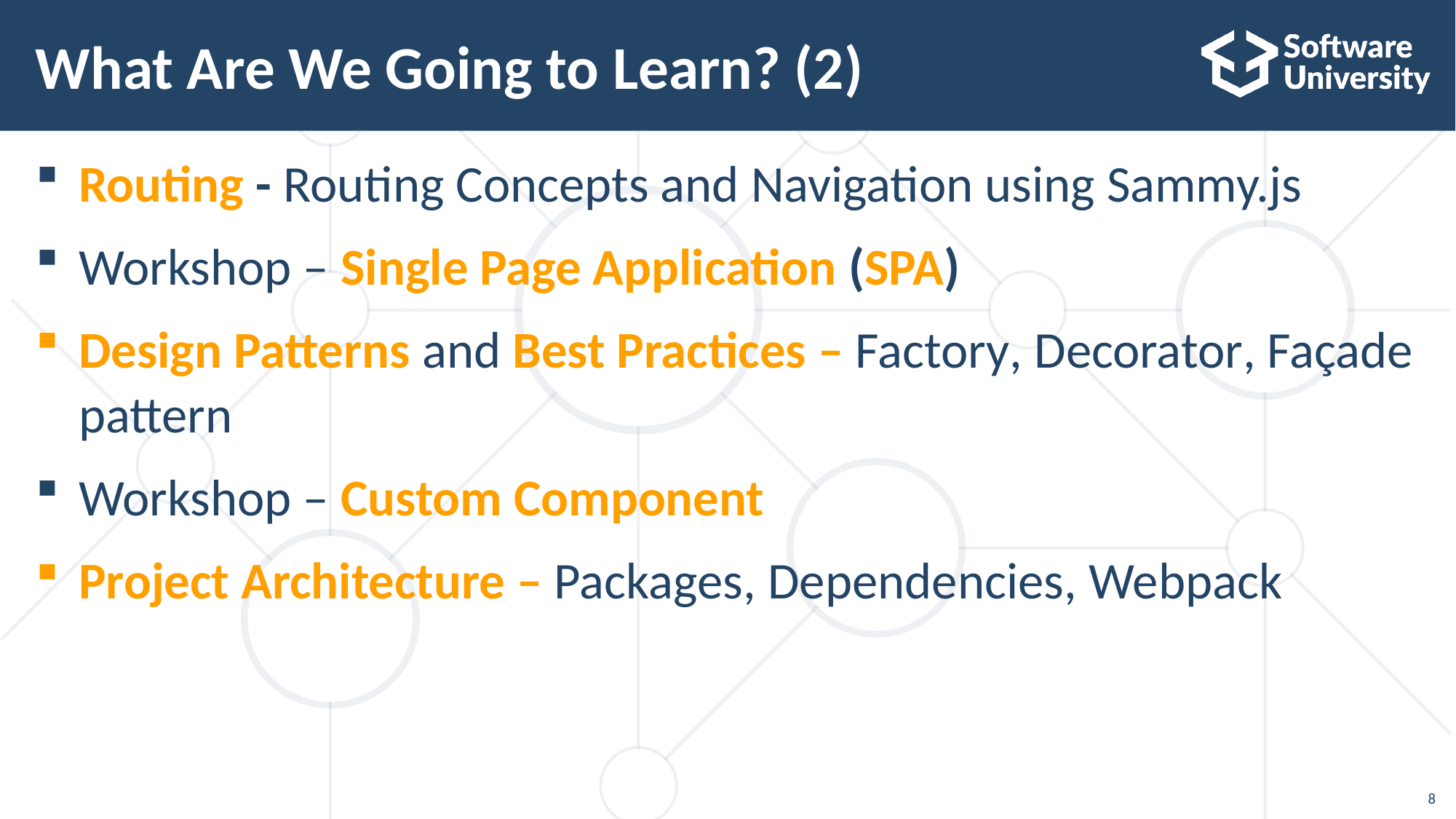

# What Are We Going to Learn? (2)
Routing - Routing Concepts and Navigation using Sammy.js
Workshop – Single Page Application (SPA)
Design Patterns and Best Practices – Factory, Decorator, Façade pattern
Workshop – Custom Component
Project Architecture – Packages, Dependencies, Webpack

8